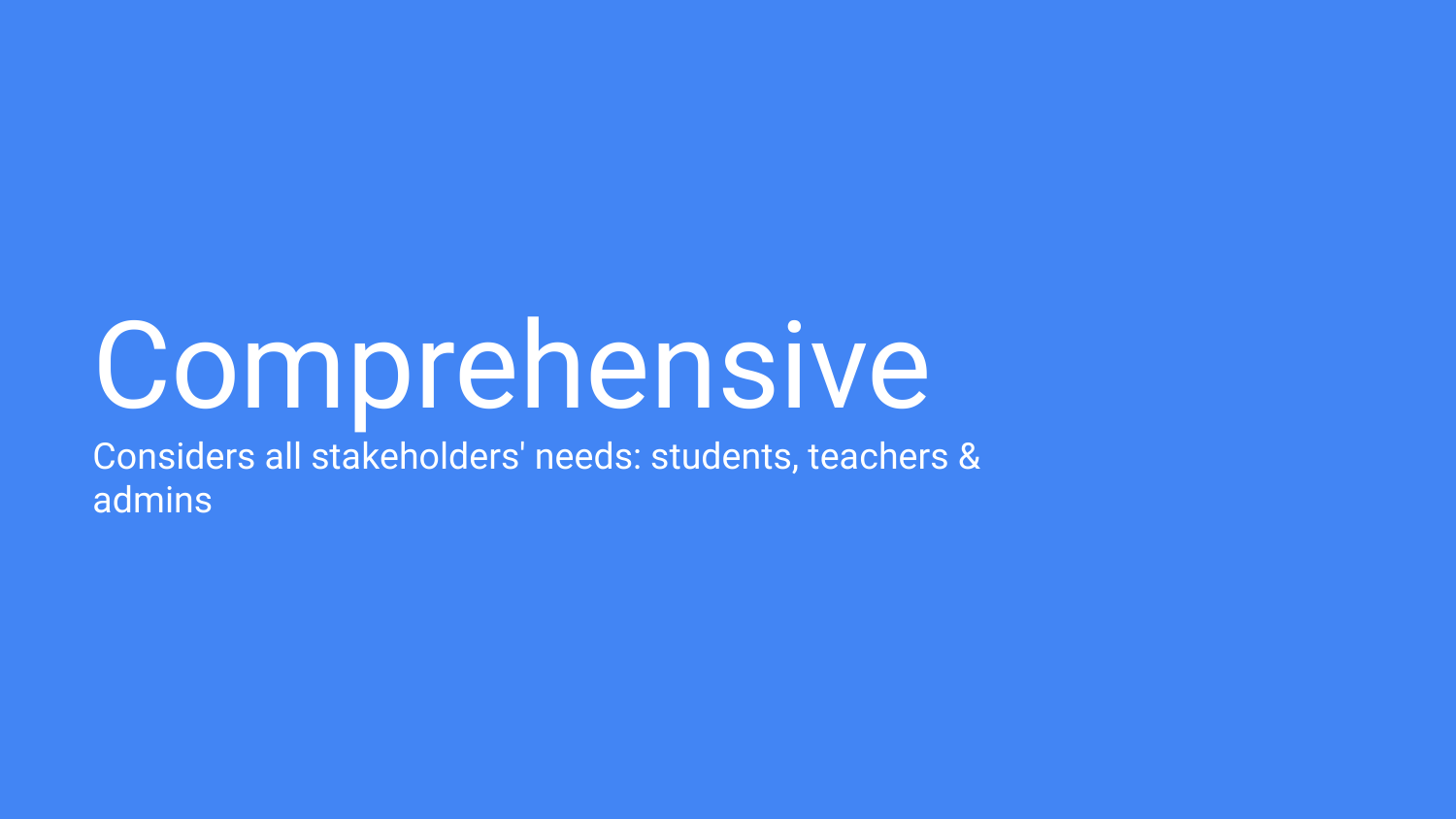

# Comprehensive
Considers all stakeholders' needs: students, teachers & admins